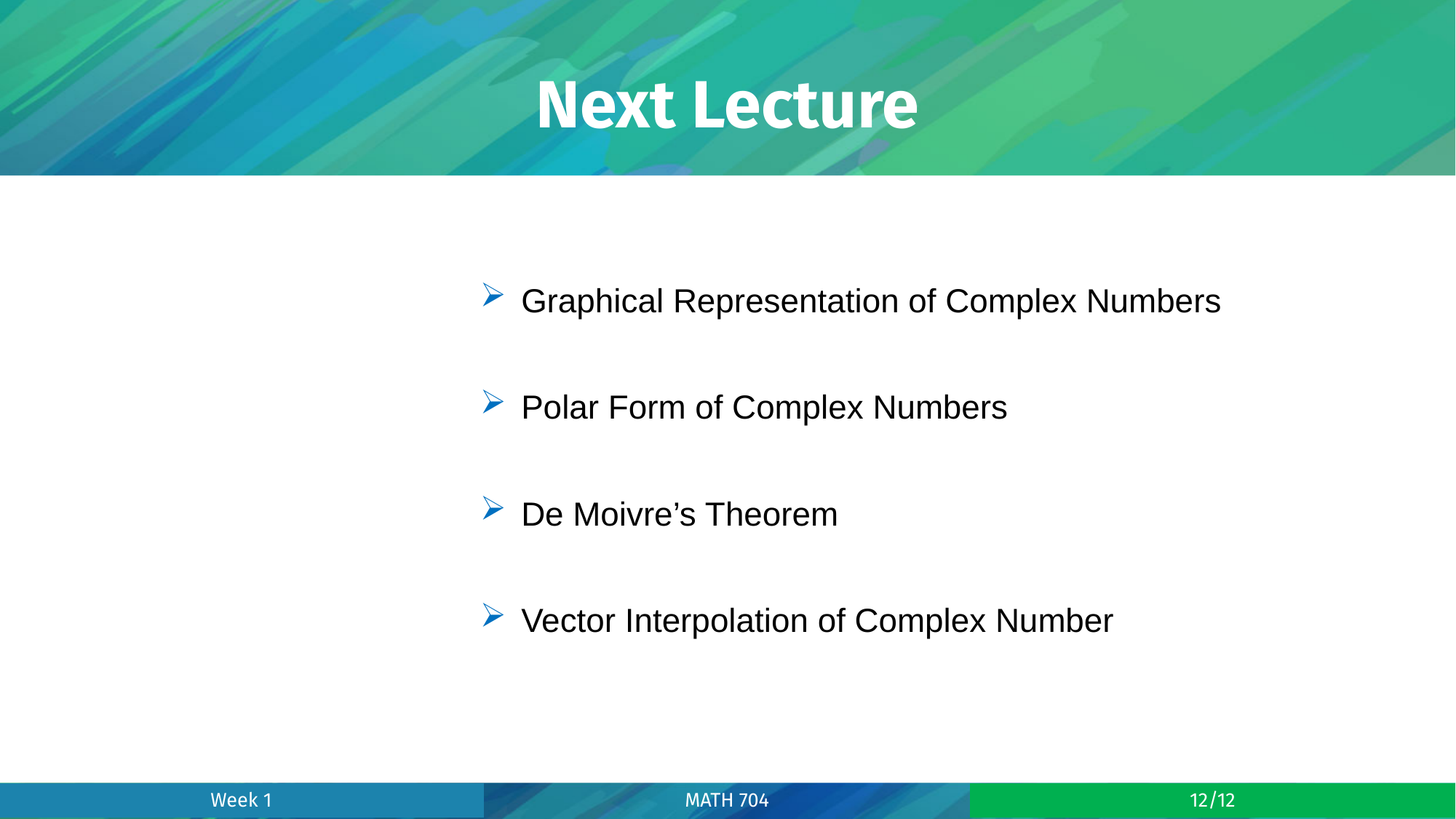

# Next Lecture
Graphical Representation of Complex Numbers
Polar Form of Complex Numbers
De Moivre’s Theorem
Vector Interpolation of Complex Number
| Week 1 | MATH 704 | 12/12 |
| --- | --- | --- |